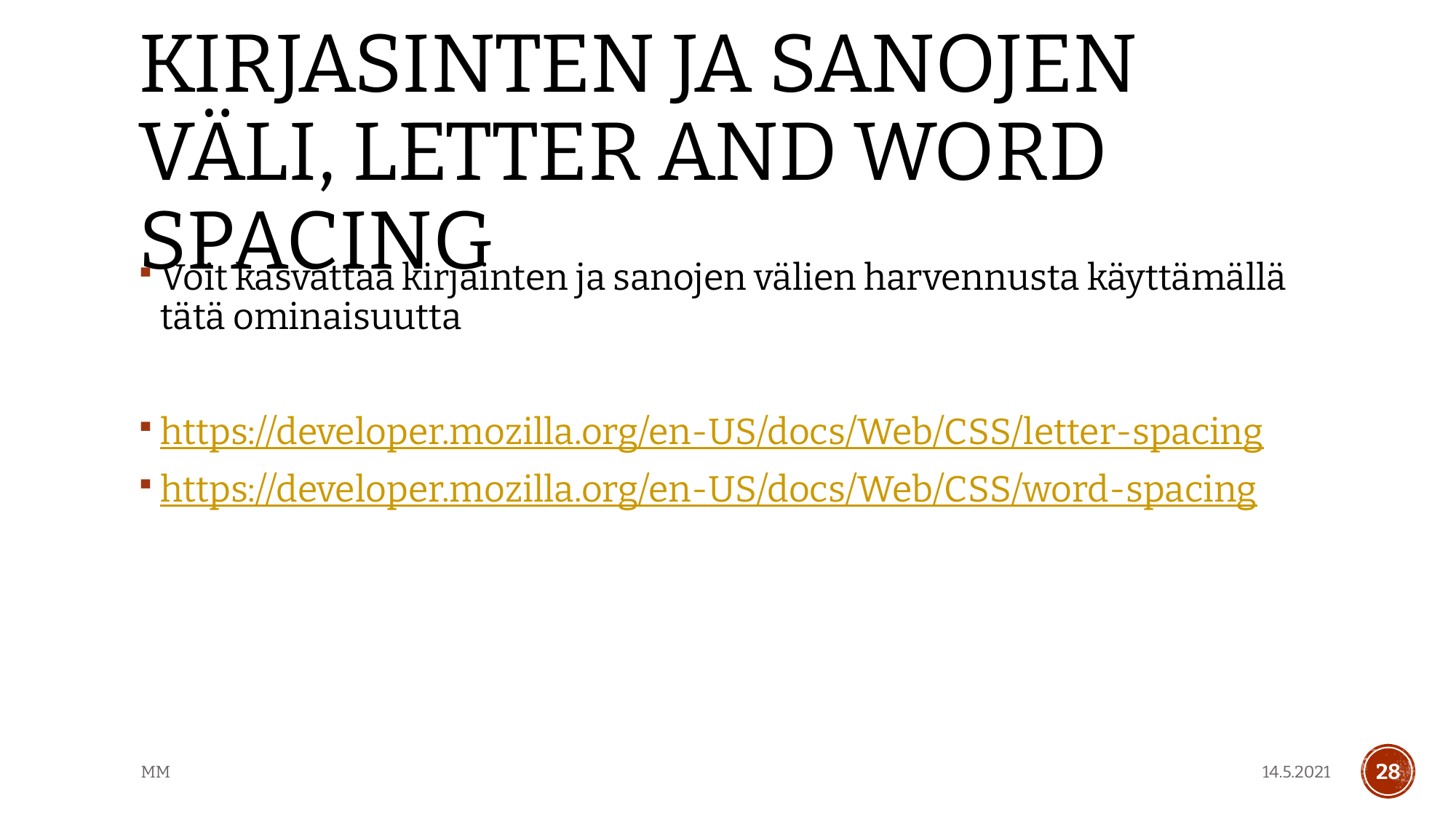

# kirjasinten ja sanojen väli, letter and word spacing
Voit kasvattaa kirjainten ja sanojen välien harvennusta käyttämällä tätä ominaisuutta

https://developer.mozilla.org/en-US/docs/Web/CSS/letter-spacing
https://developer.mozilla.org/en-US/docs/Web/CSS/word-spacing

MM
14.5.2021
28